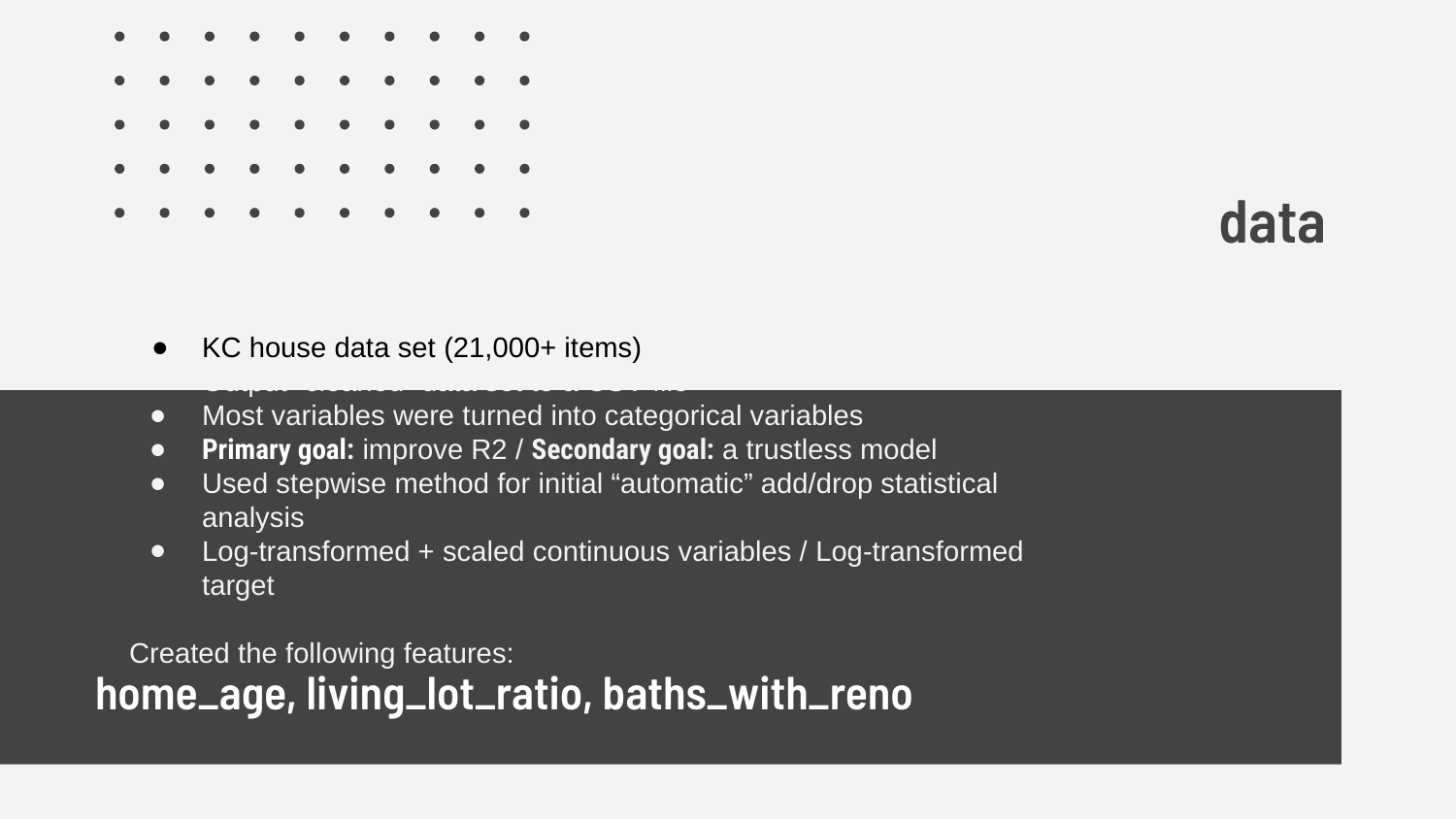

# data

KC house data set (21,000+ items)
Output “cleaned” data set to a CSV file
Most variables were turned into categorical variables
Primary goal: improve R2 / Secondary goal: a trustless model
Used stepwise method for initial “automatic” add/drop statistical analysis
Log-transformed + scaled continuous variables / Log-transformed target

Created the following features:

home_age, living_lot_ratio, baths_with_reno